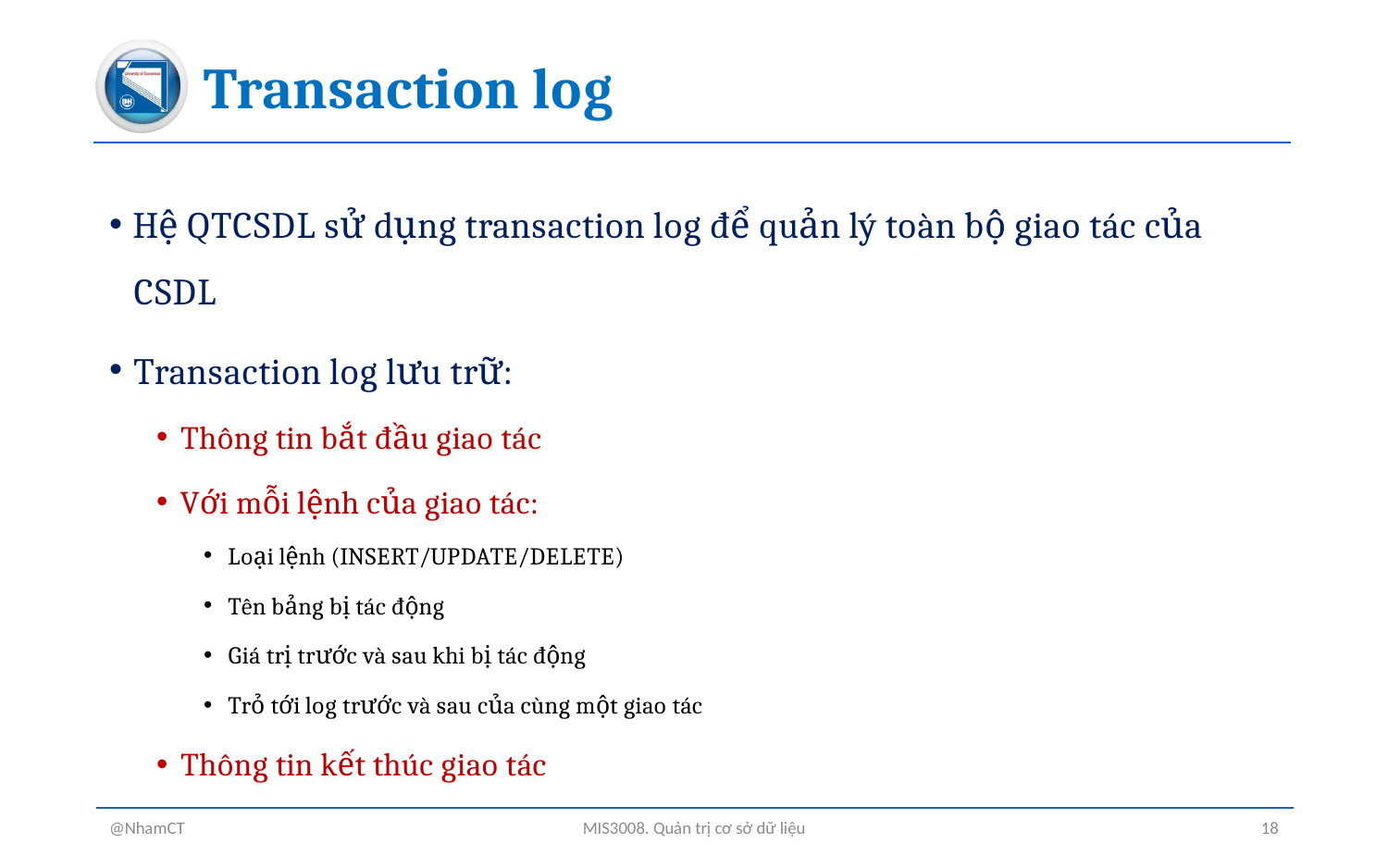

# Transaction log
Hệ QTCSDL sử dụng transaction log để quản lý toàn bộ giao tác của CSDL
Transaction log lưu trữ:
Thông tin bắt đầu giao tác
Với mỗi lệnh của giao tác:
Loại lệnh (INSERT/UPDATE/DELETE)
Tên bảng bị tác động
Giá trị trước và sau khi bị tác động
Trỏ tới log trước và sau của cùng một giao tác
Thông tin kết thúc giao tác

@NhamCT
MIS3008. Quản trị cơ sở dữ liệu
18